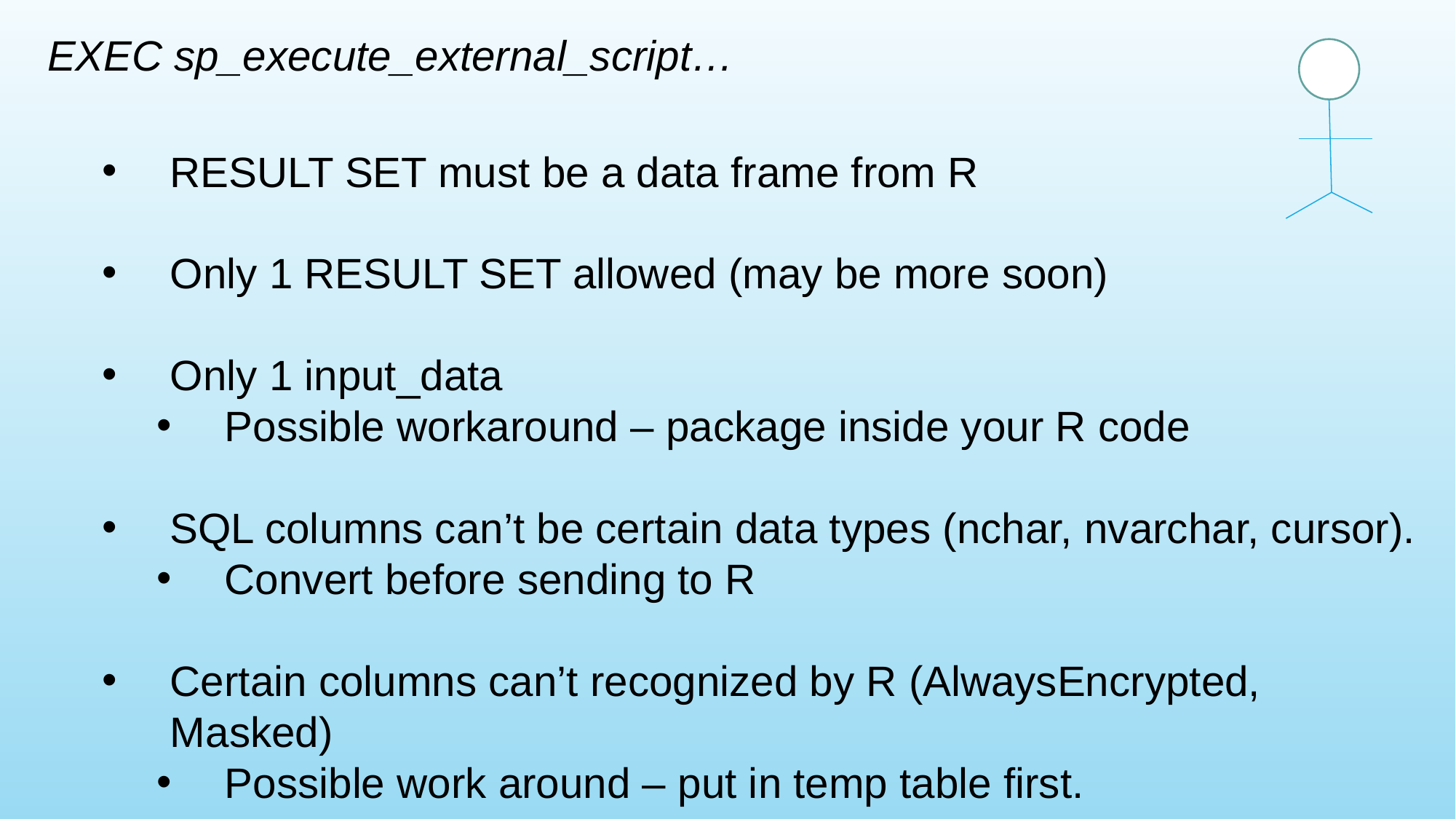

EXEC sp_execute_external_script…

RESULT SET must be a data frame from R

Only 1 RESULT SET allowed (may be more soon)

Only 1 input_data
Possible workaround – package inside your R code

SQL columns can’t be certain data types (nchar, nvarchar, cursor).
Convert before sending to R

Certain columns can’t recognized by R (AlwaysEncrypted, Masked)
Possible work around – put in temp table first.